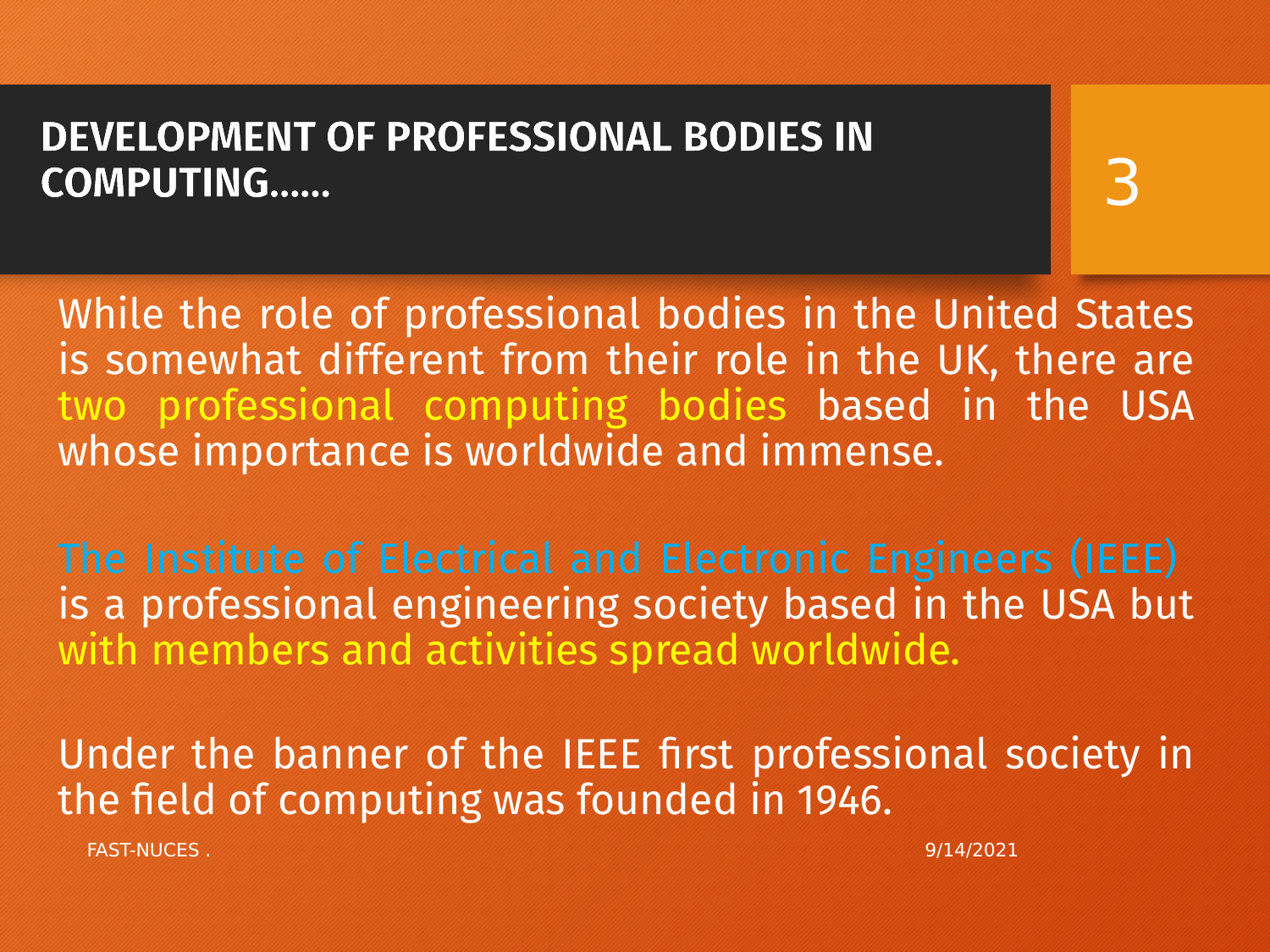

3
# DEVELOPMENT OF PROFESSIONAL BODIES IN COMPUTING……
While the role of professional bodies in the United States is somewhat different from their role in the UK, there are two professional computing bodies based in the USA whose importance is worldwide and immense.

The Institute of Electrical and Electronic Engineers (IEEE)
is a professional engineering society based in the USA but with members and activities spread worldwide.

Under the banner of the IEEE first professional society in the field of computing was founded in 1946.
9/14/2021
FAST-NUCES .